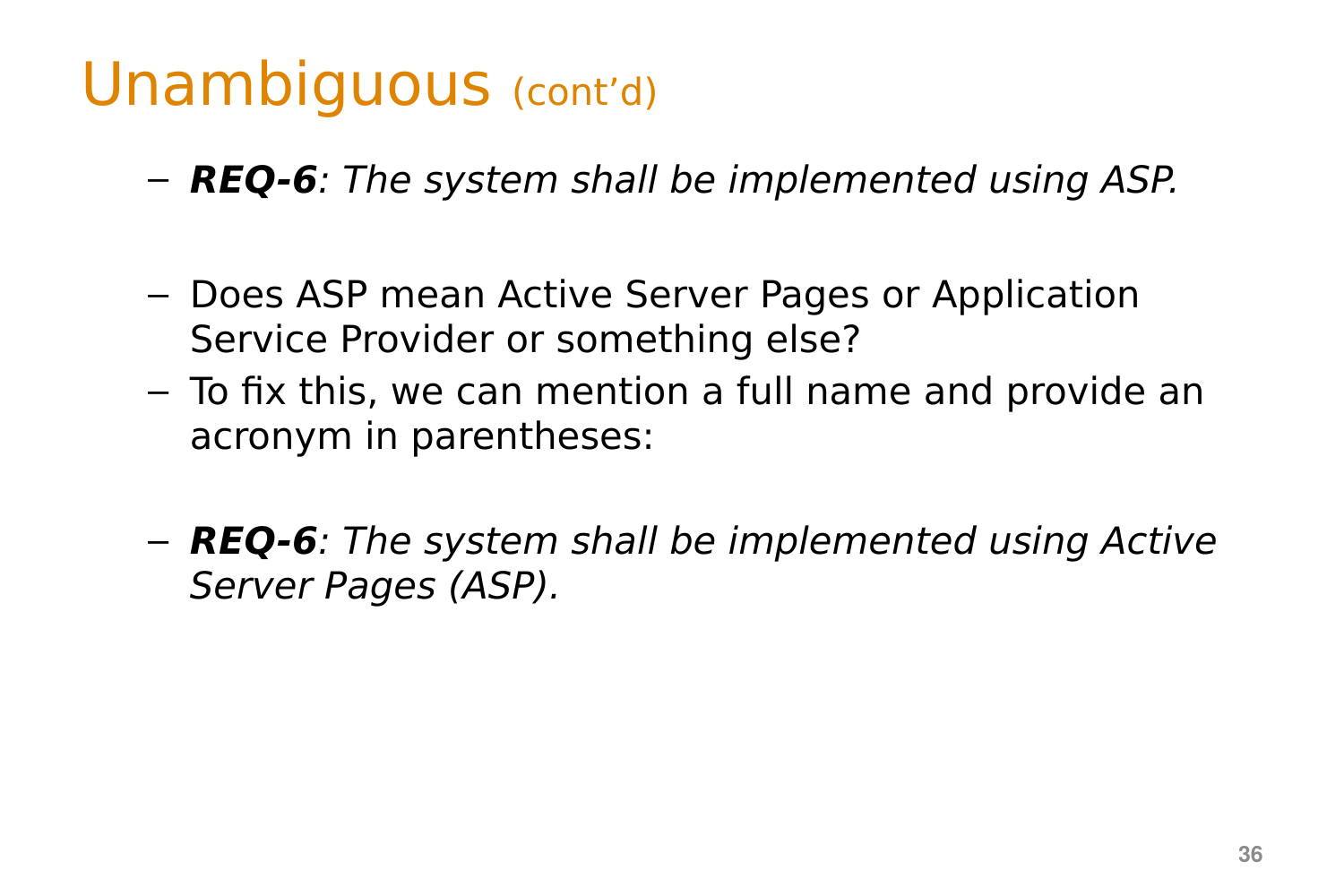

# Unambiguous (cont’d)
REQ-6: The system shall be implemented using ASP.

Does ASP mean Active Server Pages or Application Service Provider or something else?
To fix this, we can mention a full name and provide an acronym in parentheses:

REQ-6: The system shall be implemented using Active Server Pages (ASP).

36